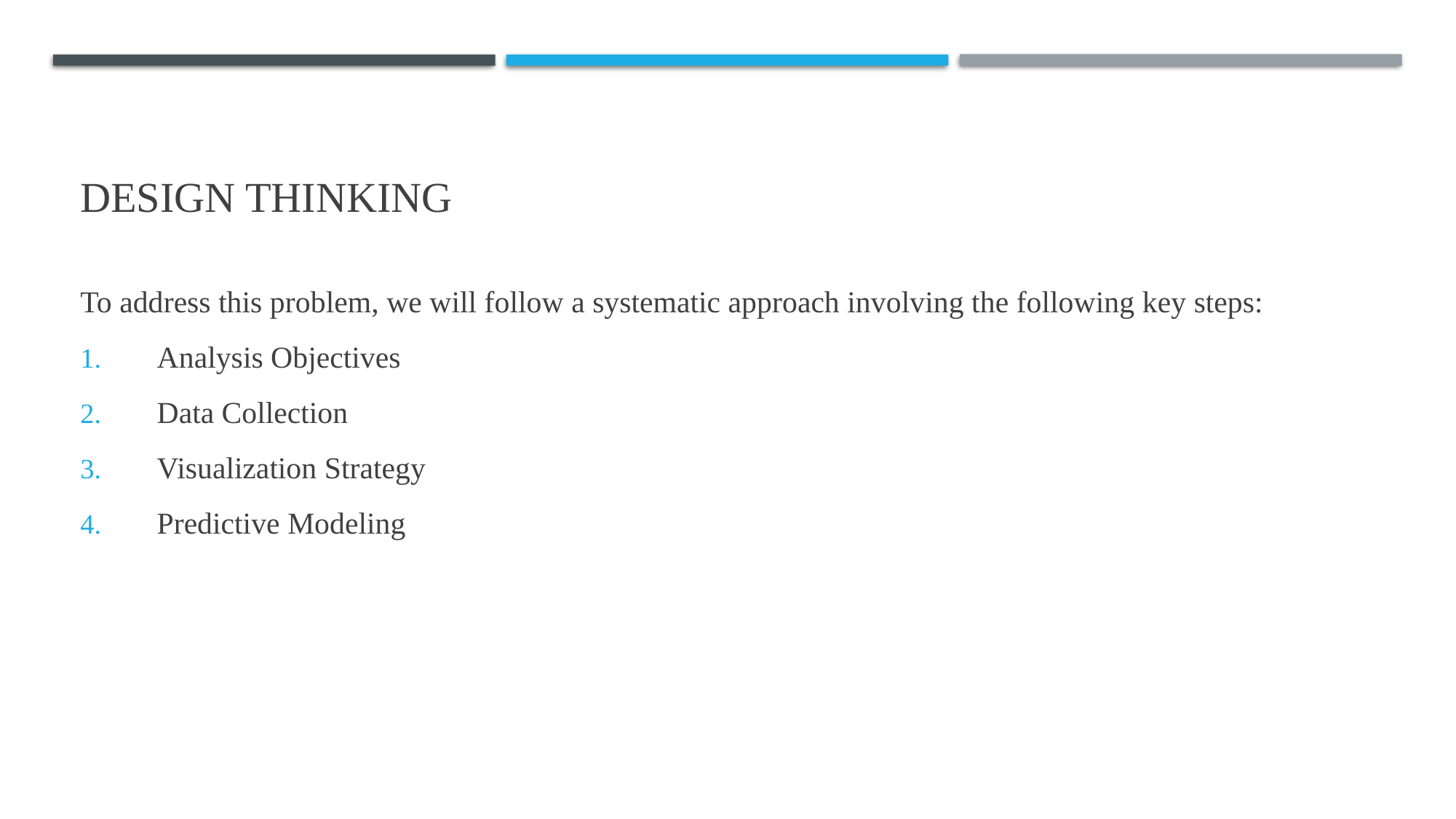

# Design thinking
To address this problem, we will follow a systematic approach involving the following key steps:
  Analysis Objectives
  Data Collection
  Visualization Strategy
  Predictive Modeling